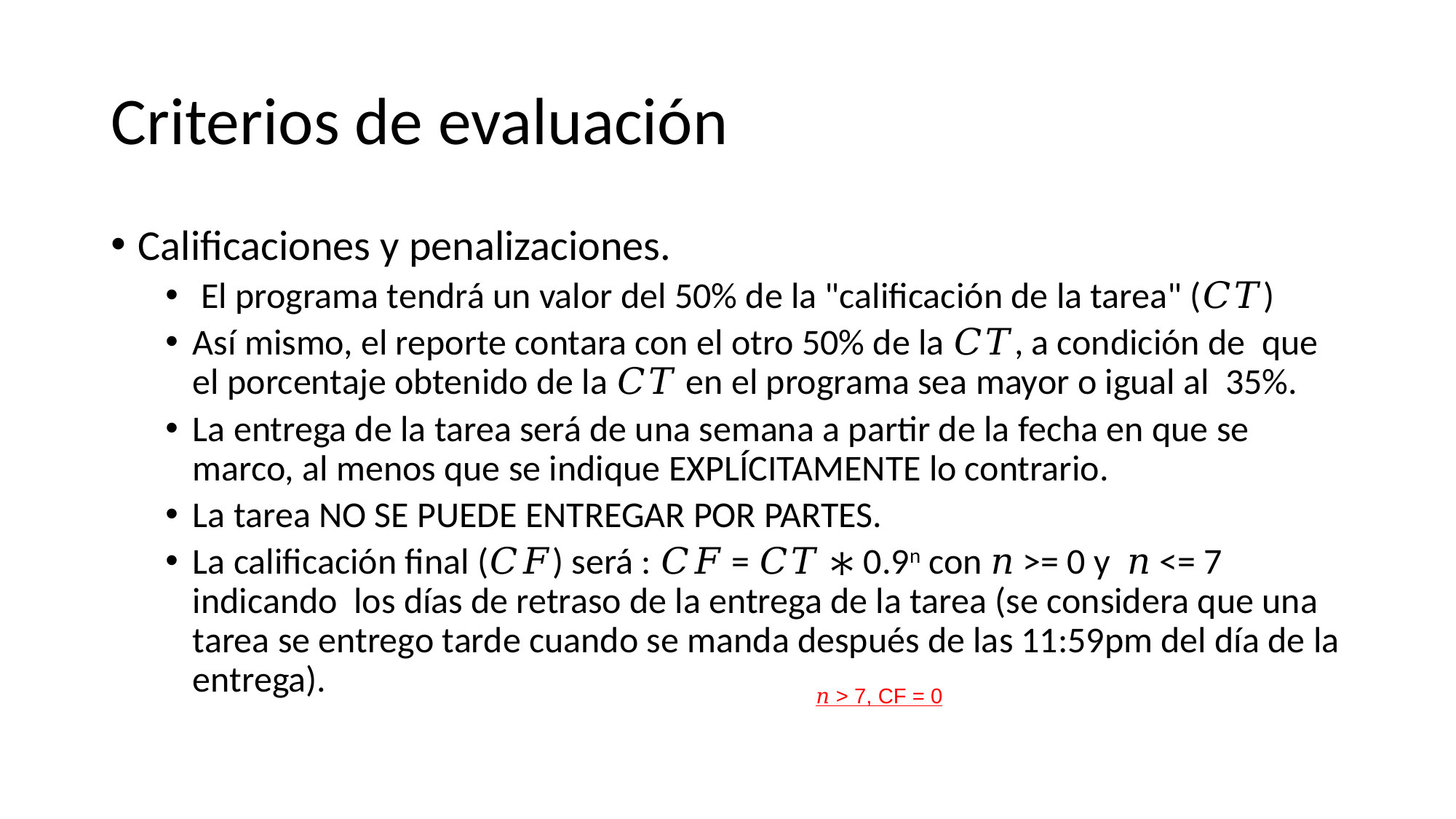

# Criterios de evaluación
Calificaciones y penalizaciones.
 El programa tendrá un valor del 50% de la "calificación de la tarea" (𝐶𝑇)
Así mismo, el reporte contara con el otro 50% de la 𝐶𝑇, a condición de  que el porcentaje obtenido de la 𝐶𝑇 en el programa sea mayor o igual al  35%.
La entrega de la tarea será de una semana a partir de la fecha en que se  marco, al menos que se indique EXPLÍCITAMENTE lo contrario.
La tarea NO SE PUEDE ENTREGAR POR PARTES.
La calificación final (𝐶𝐹) será : 𝐶𝐹 = 𝐶𝑇 ∗ 0.9n con 𝑛 >= 0 y  𝑛 <= 7 indicando  los días de retraso de la entrega de la tarea (se considera que una tarea se entrego tarde cuando se manda después de las 11:59pm del día de la entrega).
𝑛 > 7, CF = 0